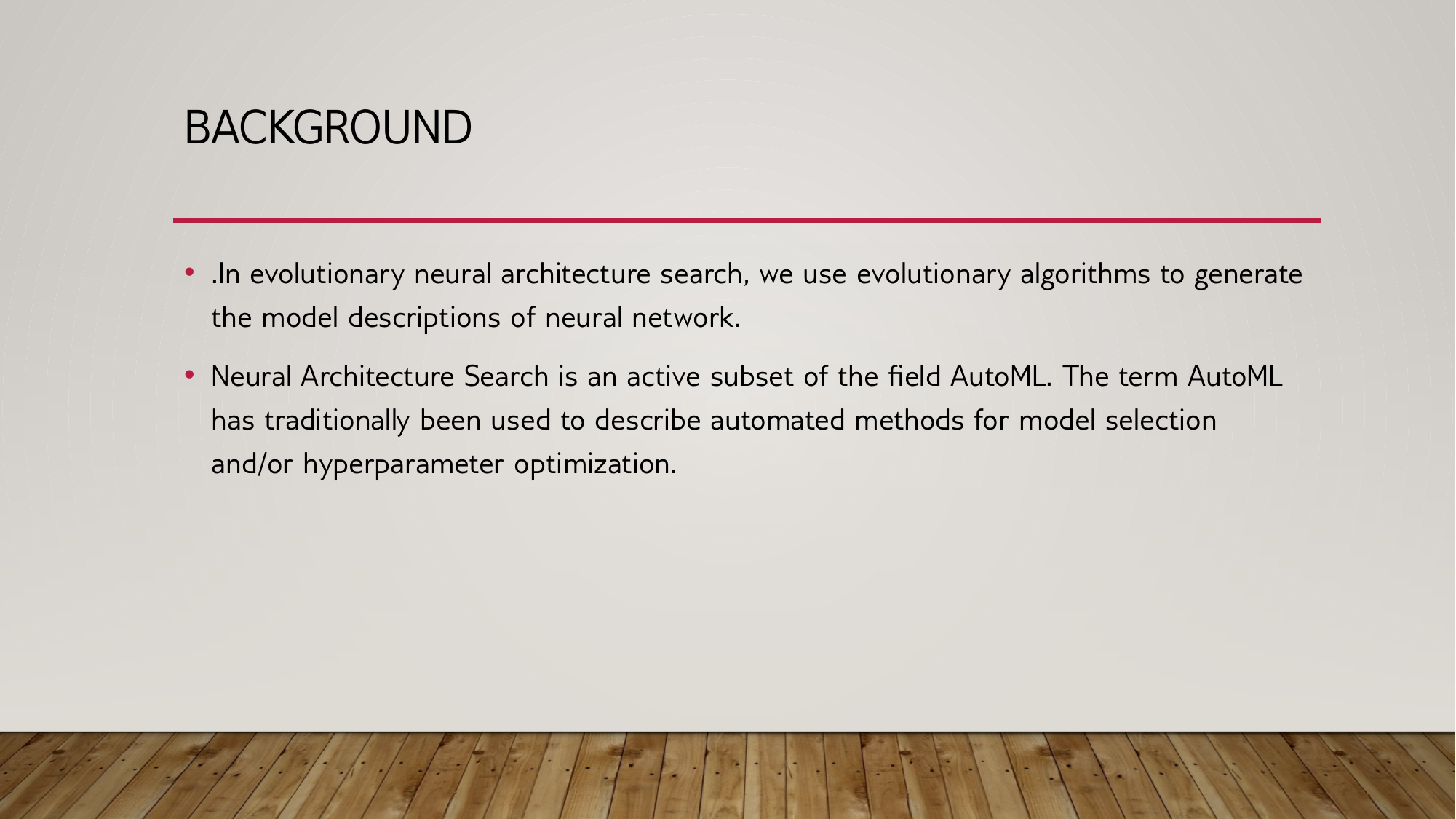

# BACKGROUND
.In evolutionary neural architecture search, we use evolutionary algorithms to generate the model descriptions of neural network.
Neural Architecture Search is an active subset of the field AutoML. The term AutoML has traditionally been used to describe automated methods for model selection and/or hyperparameter optimization.